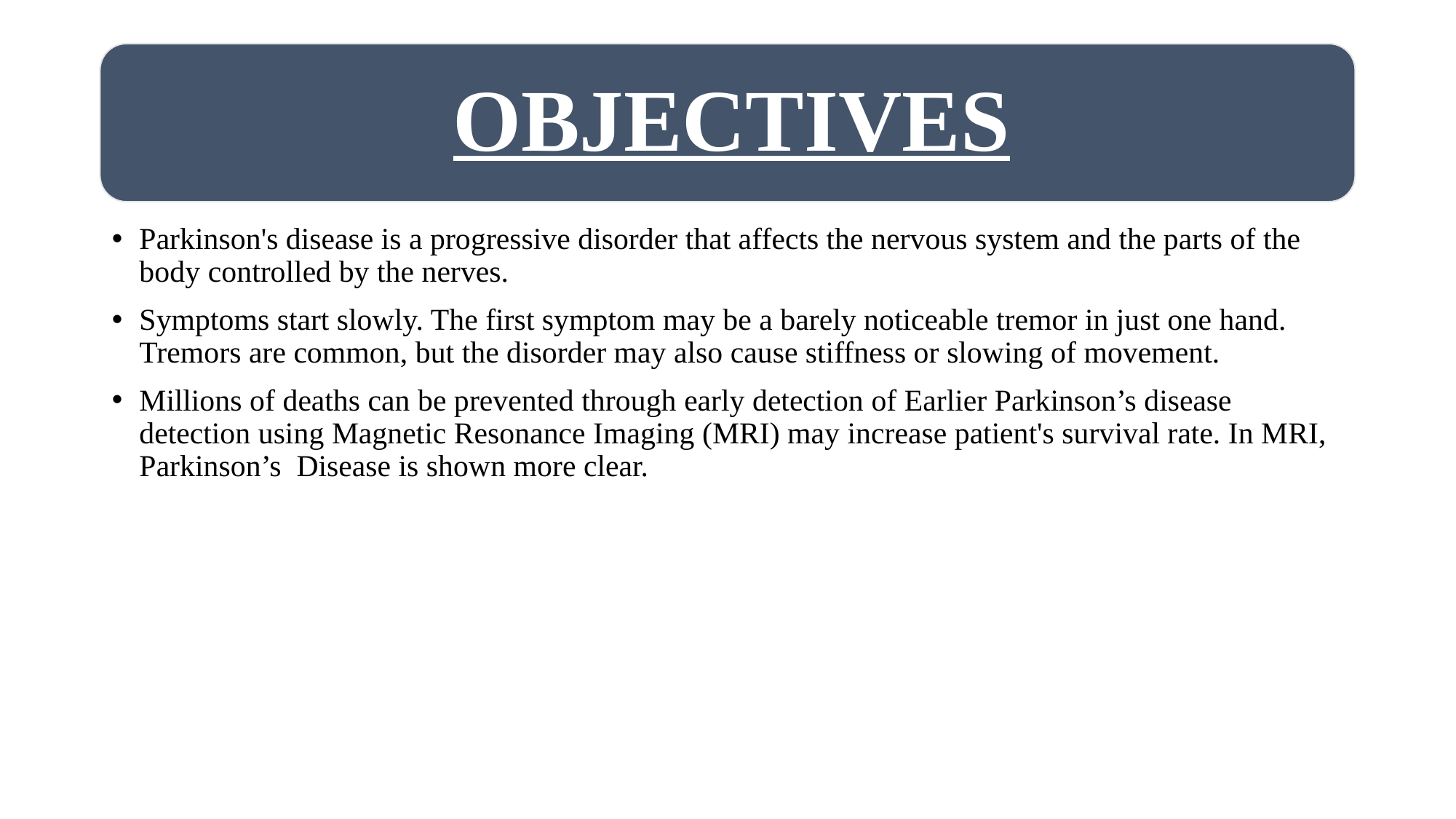

OBJECTIVES
Parkinson's disease is a progressive disorder that affects the nervous system and the parts of the body controlled by the nerves.
Symptoms start slowly. The first symptom may be a barely noticeable tremor in just one hand. Tremors are common, but the disorder may also cause stiffness or slowing of movement.
Millions of deaths can be prevented through early detection of Earlier Parkinson’s disease detection using Magnetic Resonance Imaging (MRI) may increase patient's survival rate. In MRI, Parkinson’s  Disease is shown more clear.